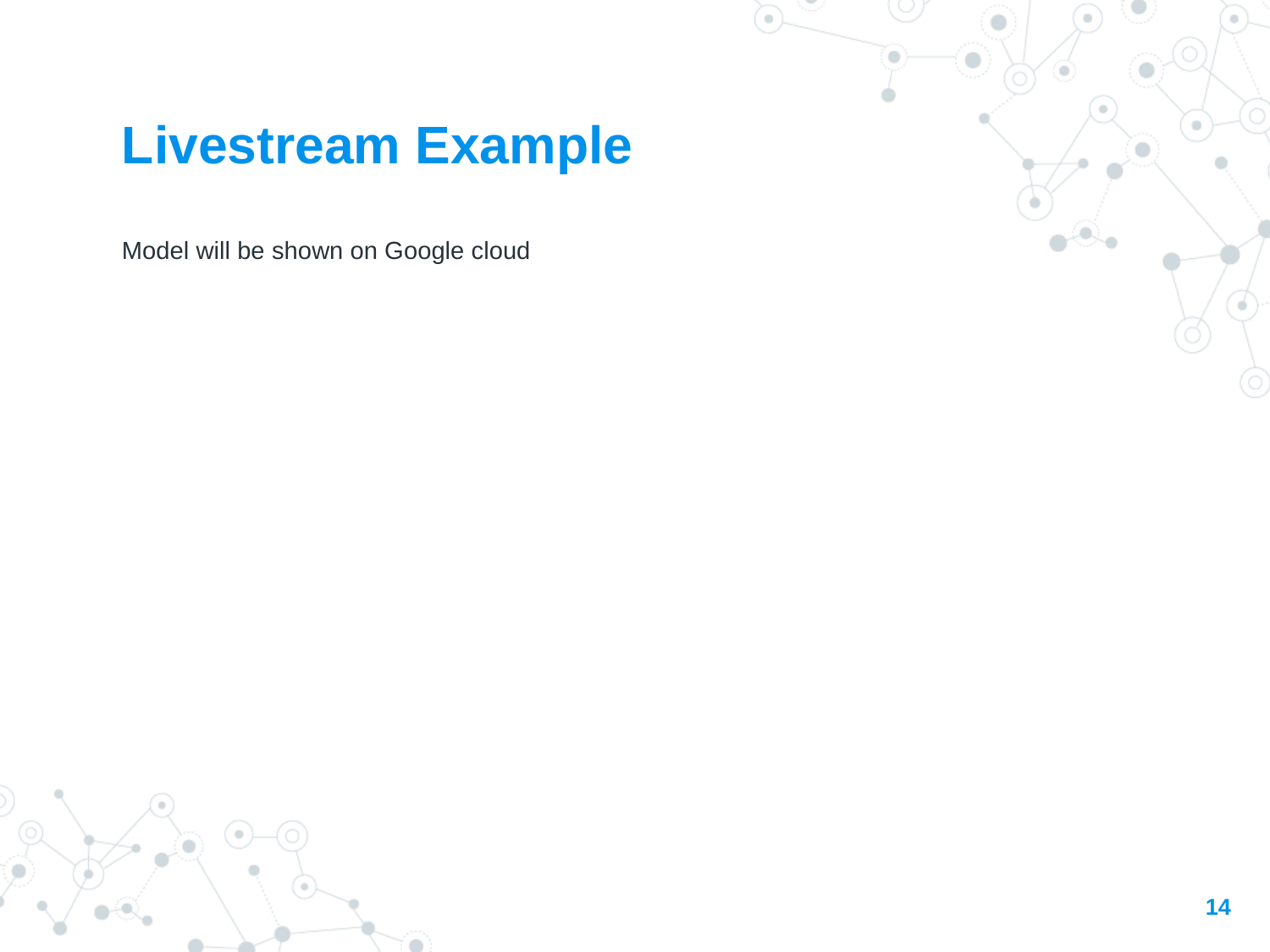

# Livestream Example
Model will be shown on Google cloud
14